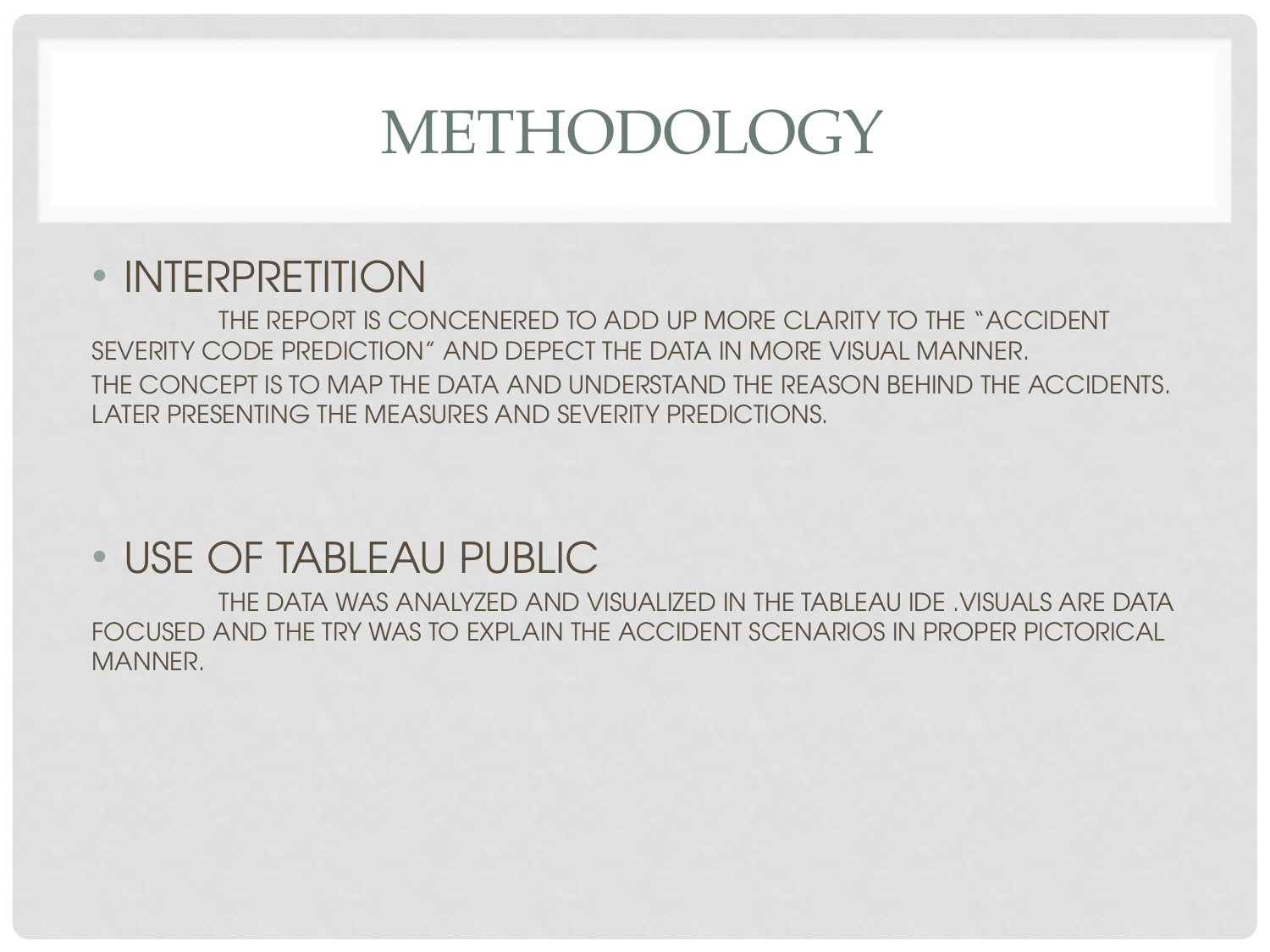

# METHODOLOGY
INTERPRETITION
	THE REPORT IS CONCENERED TO ADD UP MORE CLARITY TO THE “ACCIDENT SEVERITY CODE PREDICTION” AND DEPECT THE DATA IN MORE VISUAL MANNER.
THE CONCEPT IS TO MAP THE DATA AND UNDERSTAND THE REASON BEHIND THE ACCIDENTS. LATER PRESENTING THE MEASURES AND SEVERITY PREDICTIONS.

USE OF TABLEAU PUBLIC
	THE DATA WAS ANALYZED AND VISUALIZED IN THE TABLEAU IDE .VISUALS ARE DATA FOCUSED AND THE TRY WAS TO EXPLAIN THE ACCIDENT SCENARIOS IN PROPER PICTORICAL MANNER.